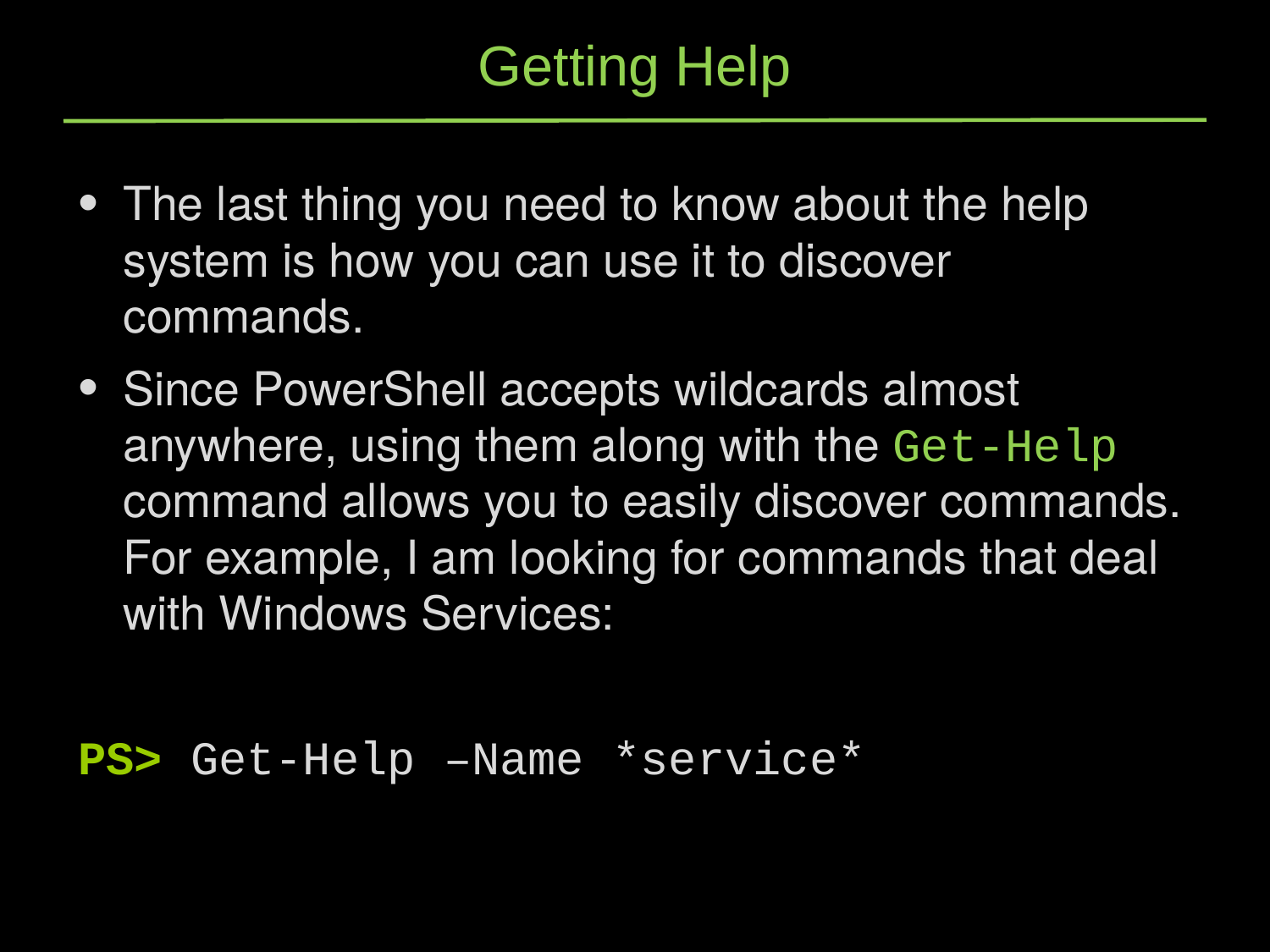

# Getting Help
The last thing you need to know about the help system is how you can use it to discover commands.
Since PowerShell accepts wildcards almost anywhere, using them along with the Get-Help command allows you to easily discover commands. For example, I am looking for commands that deal with Windows Services:

PS> Get-Help –Name *service*